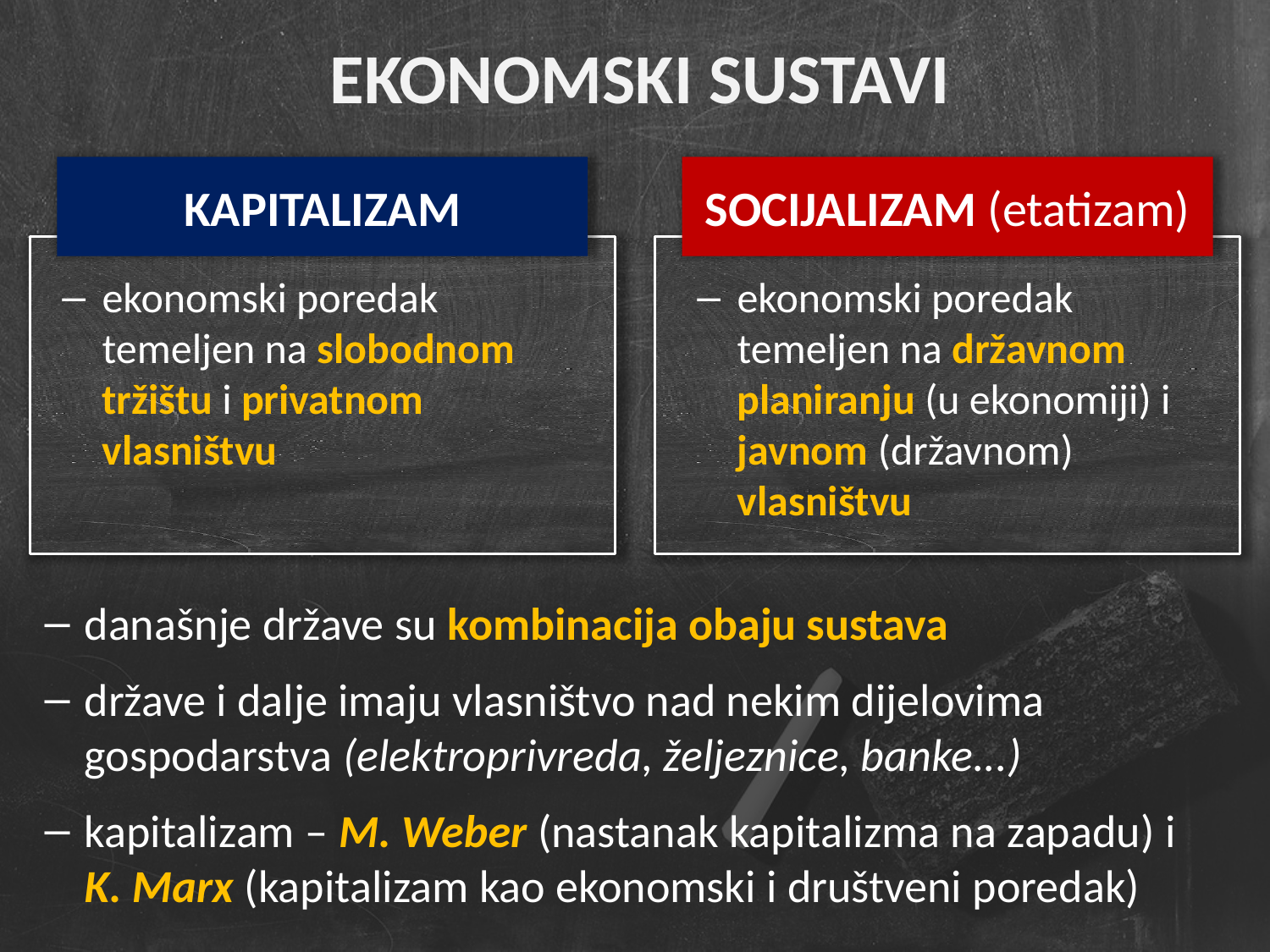

EKONOMSKI SUSTAVI
KAPITALIZAM
SOCIJALIZAM (etatizam)

ekonomski poredak temeljen na slobodnom tržištu i privatnom vlasništvu
ekonomski poredak temeljen na državnom planiranju (u ekonomiji) i javnom (državnom) vlasništvu

današnje države su kombinacija obaju sustava
države i dalje imaju vlasništvo nad nekim dijelovima gospodarstva (elektroprivreda, željeznice, banke...)
kapitalizam – M. Weber (nastanak kapitalizma na zapadu) i K. Marx (kapitalizam kao ekonomski i društveni poredak)